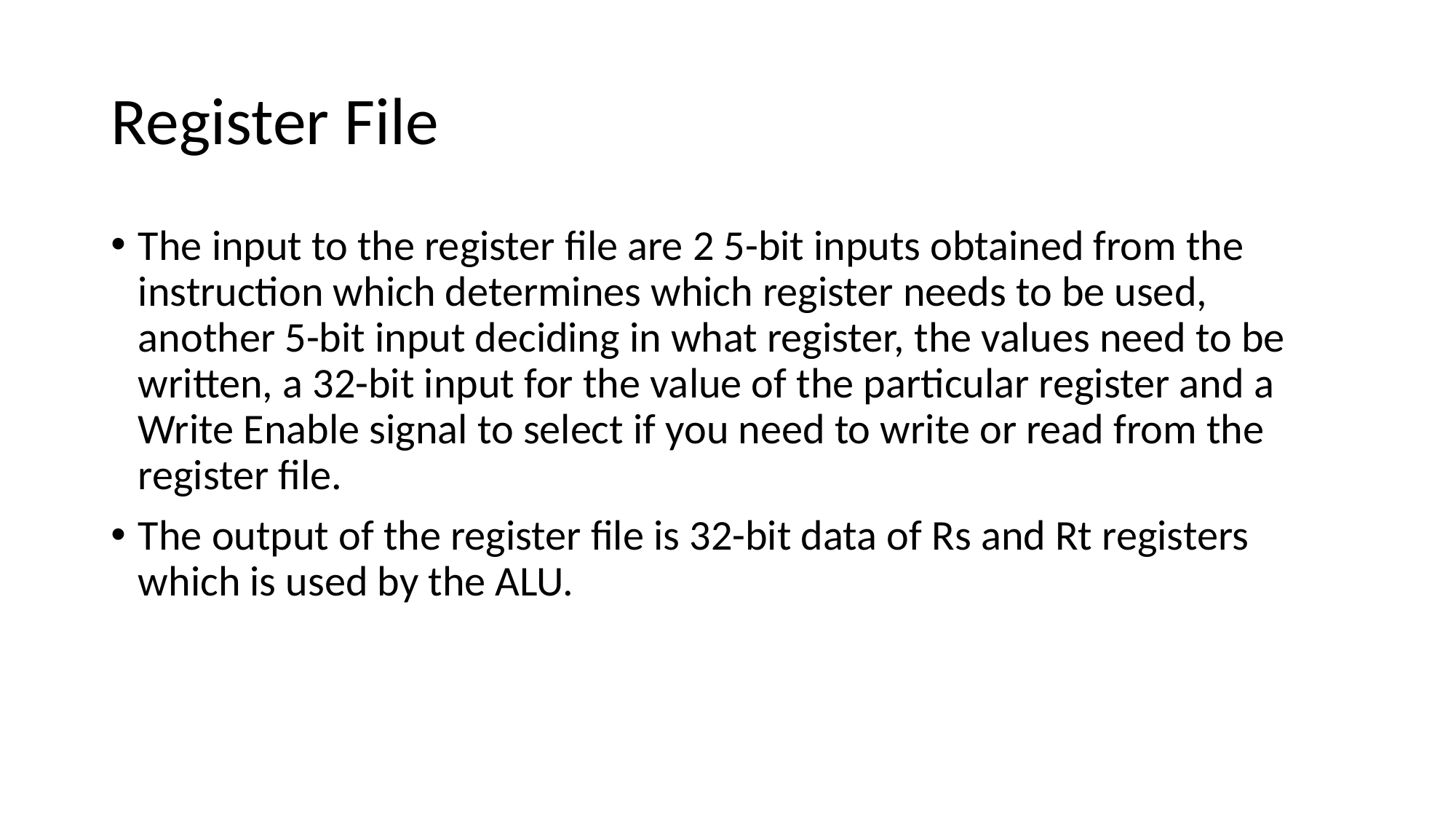

# Register File
The input to the register file are 2 5-bit inputs obtained from the instruction which determines which register needs to be used, another 5-bit input deciding in what register, the values need to be written, a 32-bit input for the value of the particular register and a Write Enable signal to select if you need to write or read from the register file.
The output of the register file is 32-bit data of Rs and Rt registers which is used by the ALU.